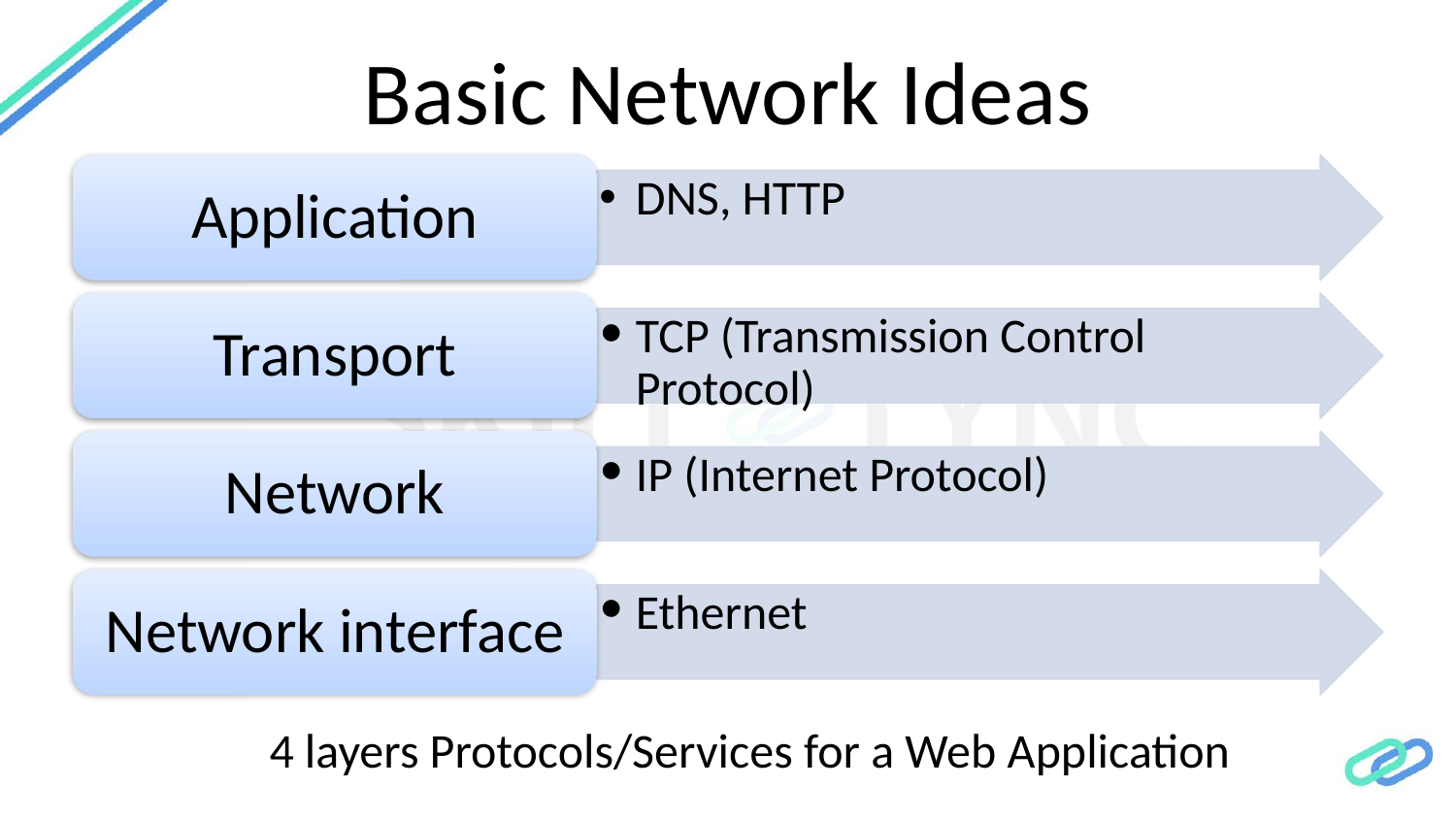

# Basic Network Ideas

Application
DNS, HTTP

Transport
TCP (Transmission Control Protocol)

Network
IP (Internet Protocol)

Network interface
Ethernet
|  |
| --- |
4 layers Protocols/Services for a Web Application